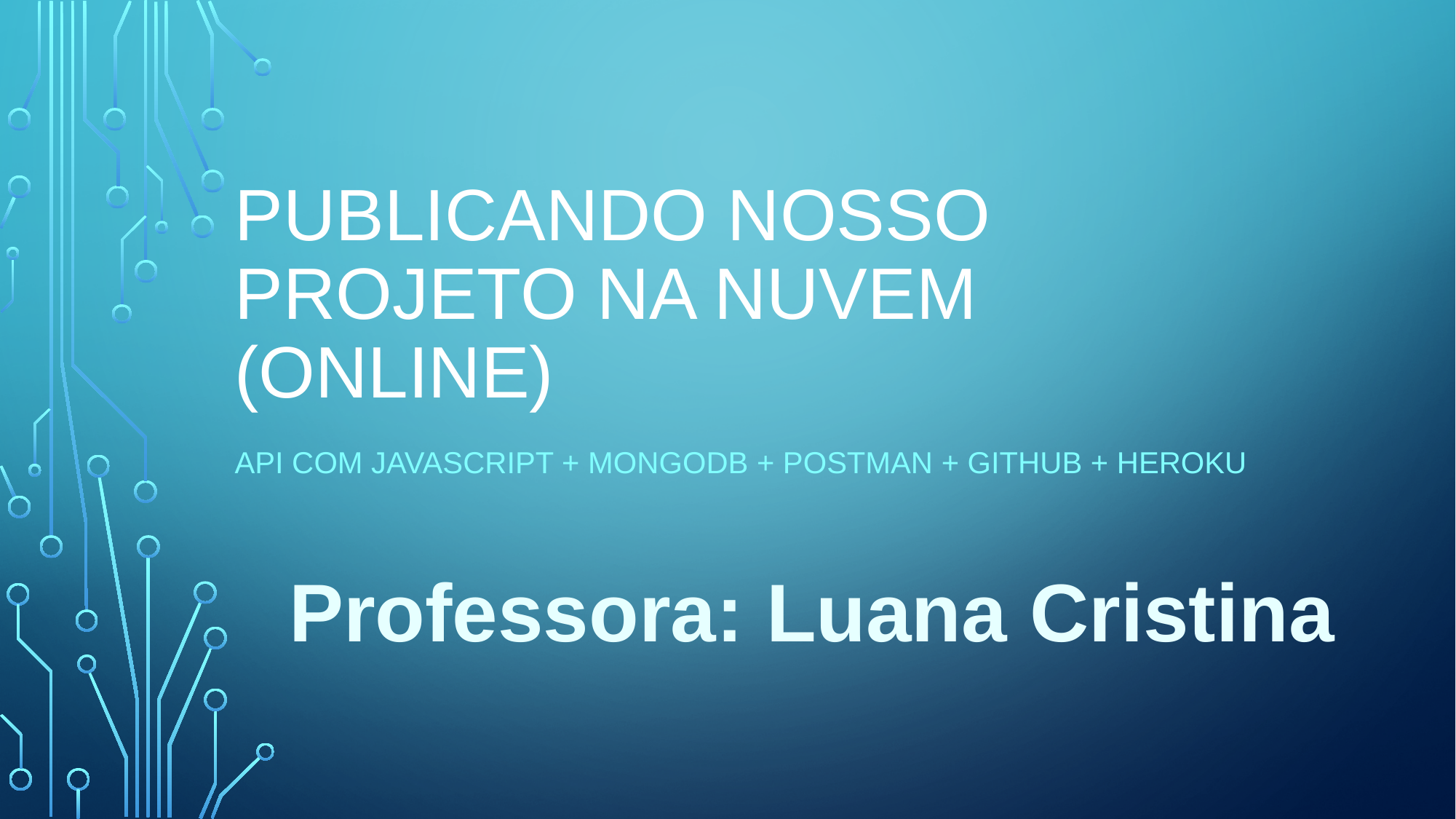

# Publicando nosso projeto na nuvem (online)
Api com javascript + mongodb + postman + github + heroku
Professora: Luana Cristina